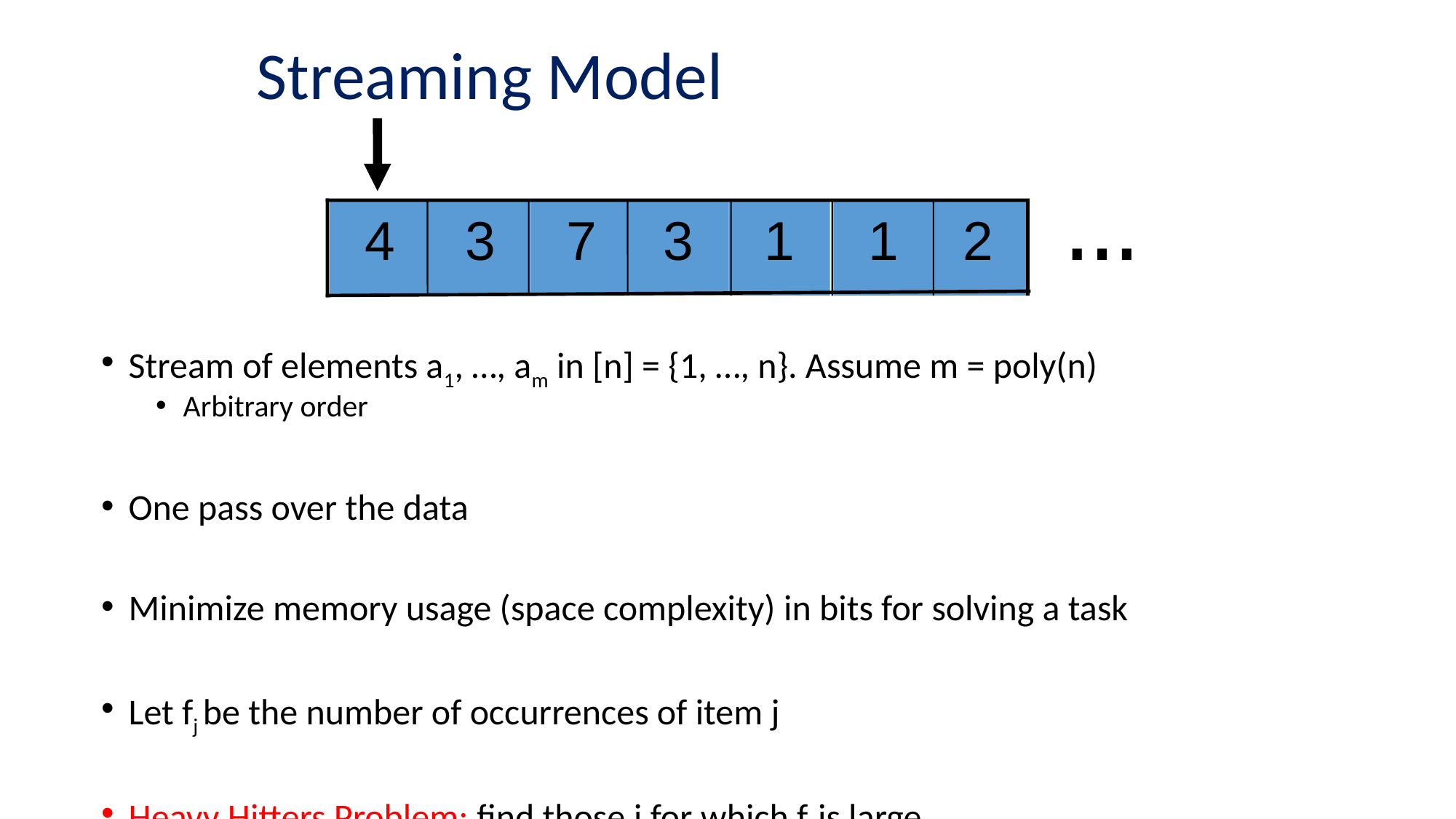

# Streaming Model

…

4

3

7

3
1

1
2

Stream of elements a1, …, am in [n] = {1, …, n}. Assume m = poly(n)
Arbitrary order

One pass over the data

Minimize memory usage (space complexity) in bits for solving a task

Let fj be the number of occurrences of item j

Heavy Hitters Problem: find those j for which fj is large